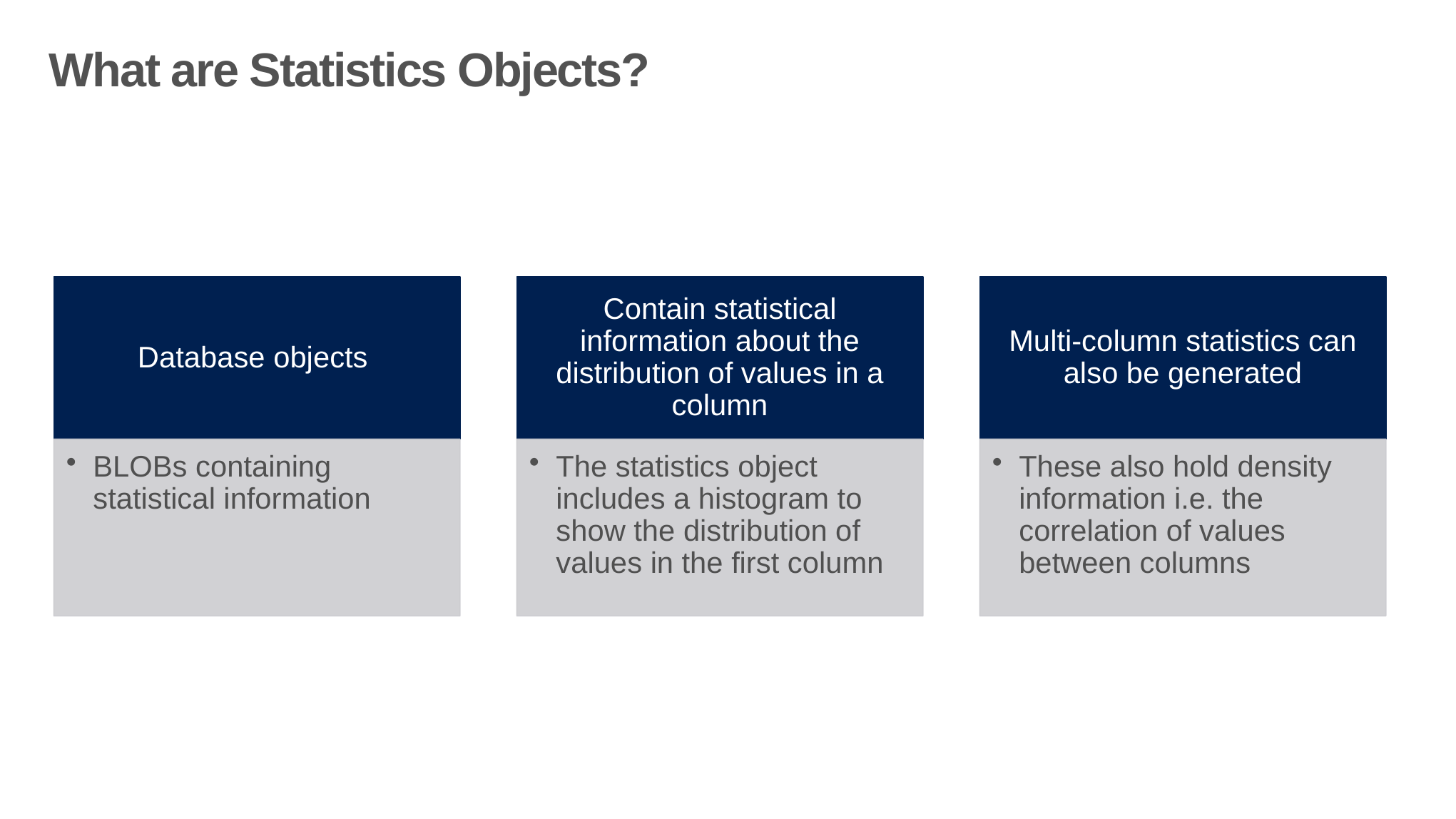

# What are Statistics Objects?
Database objects
BLOBs containing statistical information
Contain statistical information about the distribution of values in a column
The statistics object includes a histogram to show the distribution of values in the first column
Multi-column statistics can also be generated
These also hold density information i.e. the correlation of values between columns